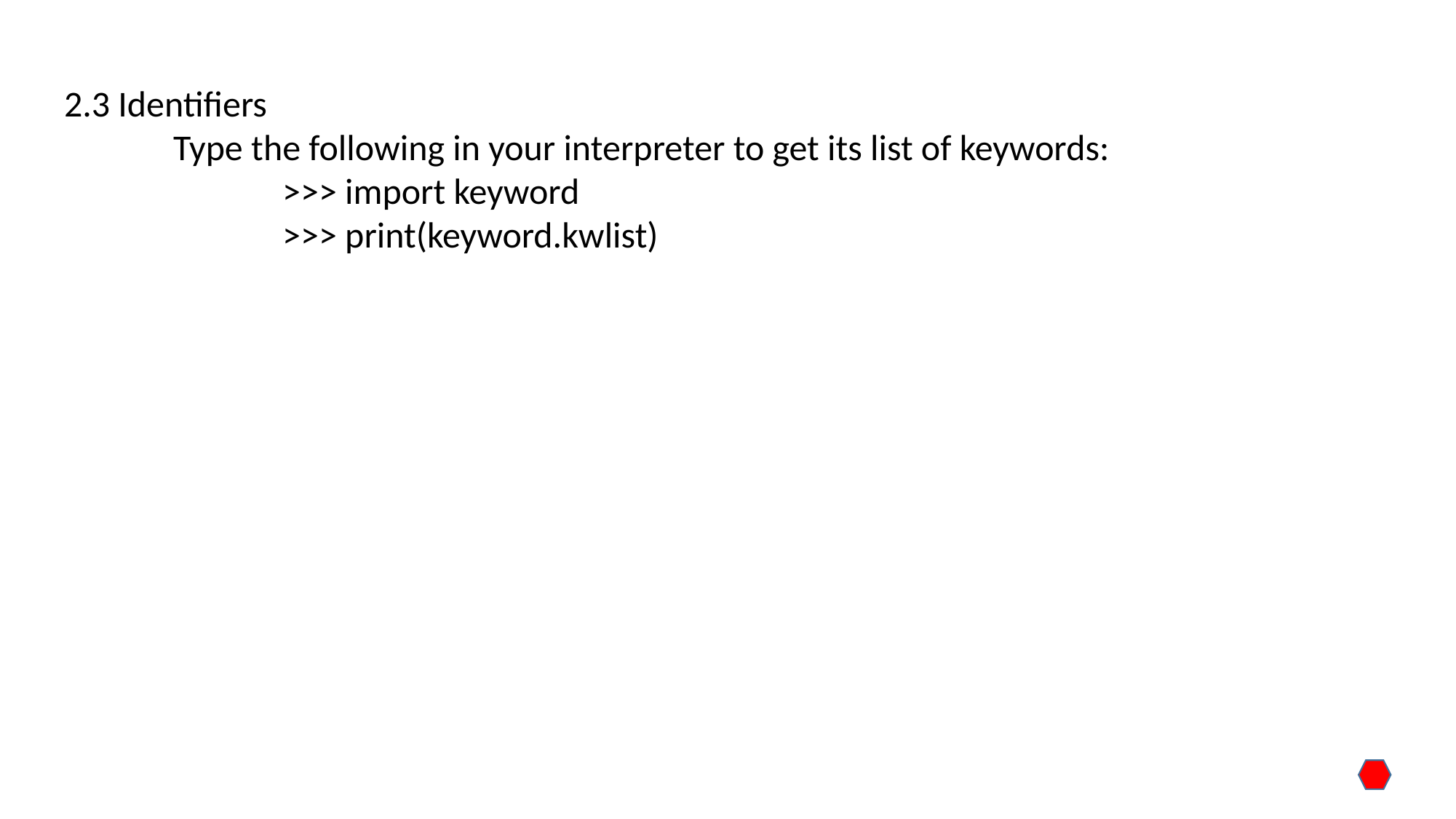

2.3 Identifiers
	Type the following in your interpreter to get its list of keywords:
		>>> import keyword
		>>> print(keyword.kwlist)